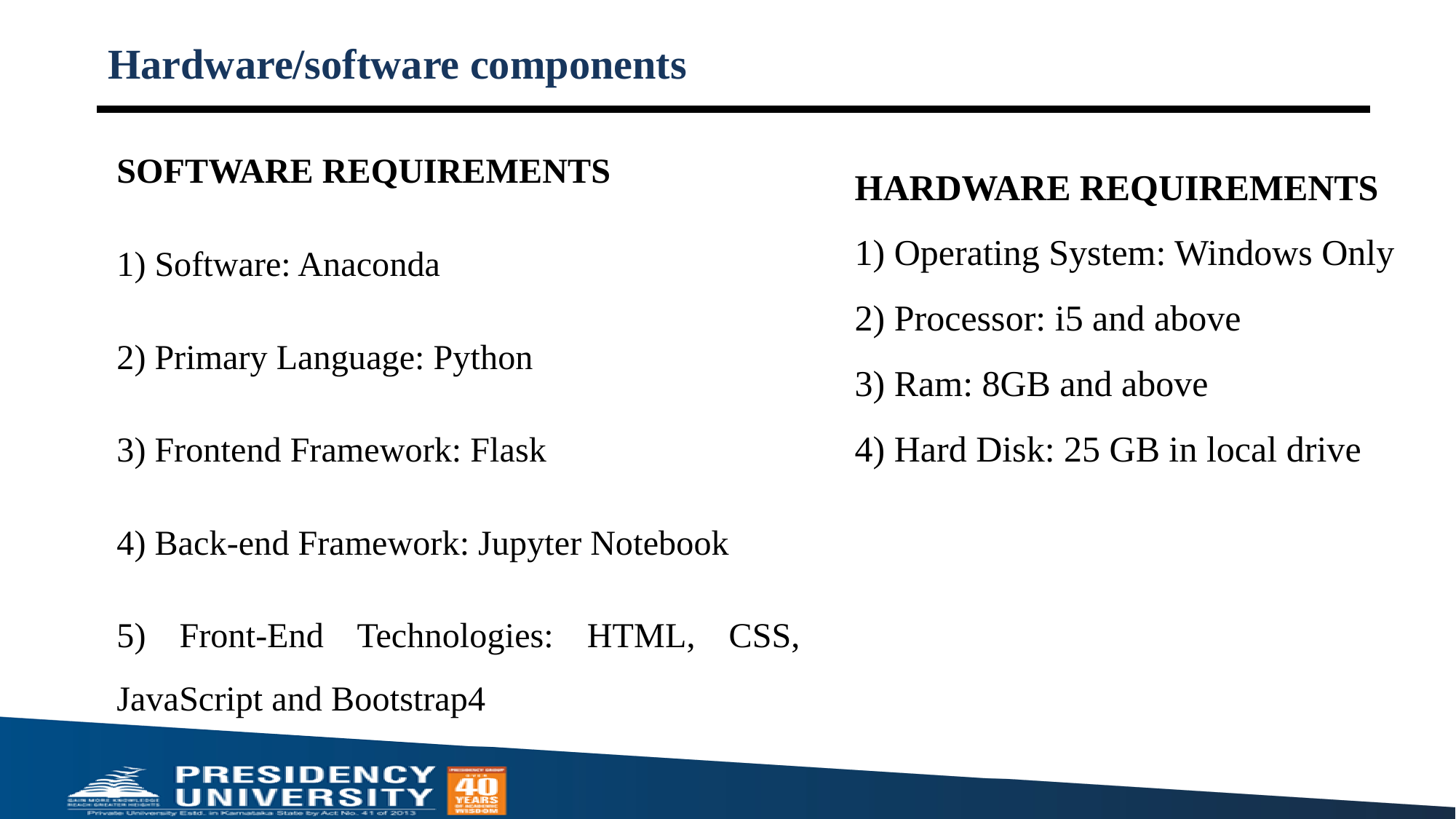

# Hardware/software components
SOFTWARE REQUIREMENTS
1) Software: Anaconda
2) Primary Language: Python
3) Frontend Framework: Flask
4) Back-end Framework: Jupyter Notebook
5) Front-End Technologies: HTML, CSS, JavaScript and Bootstrap4

HARDWARE REQUIREMENTS
1) Operating System: Windows Only
2) Processor: i5 and above
3) Ram: 8GB and above
4) Hard Disk: 25 GB in local drive